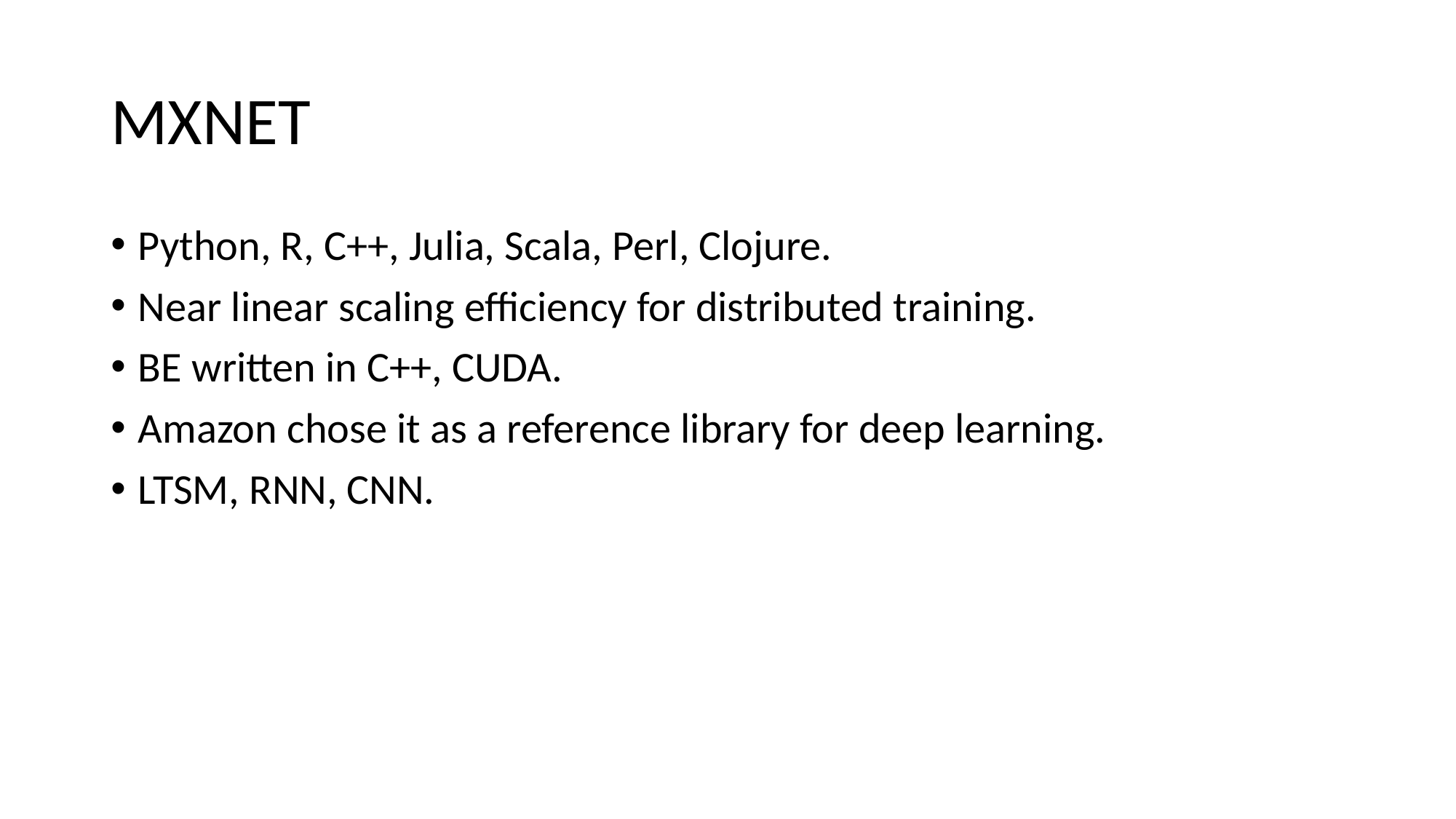

# MXNET
Python, R, C++, Julia, Scala, Perl, Clojure.
Near linear scaling efficiency for distributed training.
BE written in C++, CUDA.
Amazon chose it as a reference library for deep learning.
LTSM, RNN, CNN.